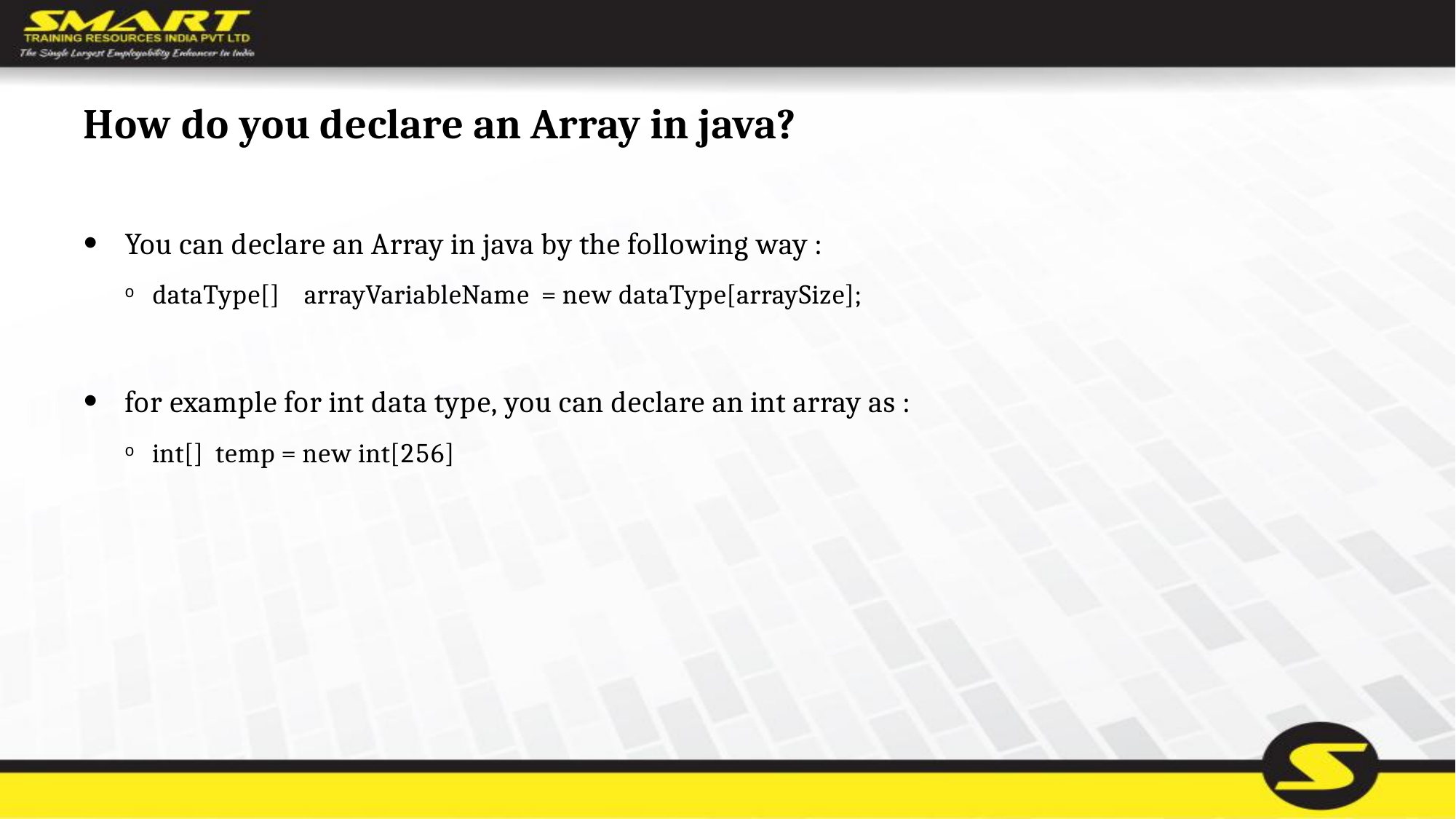

# How do you declare an Array in java?
You can declare an Array in java by the following way :
dataType[]    arrayVariableName  = new dataType[arraySize];

for example for int data type, you can declare an int array as :
int[]  temp = new int[256]